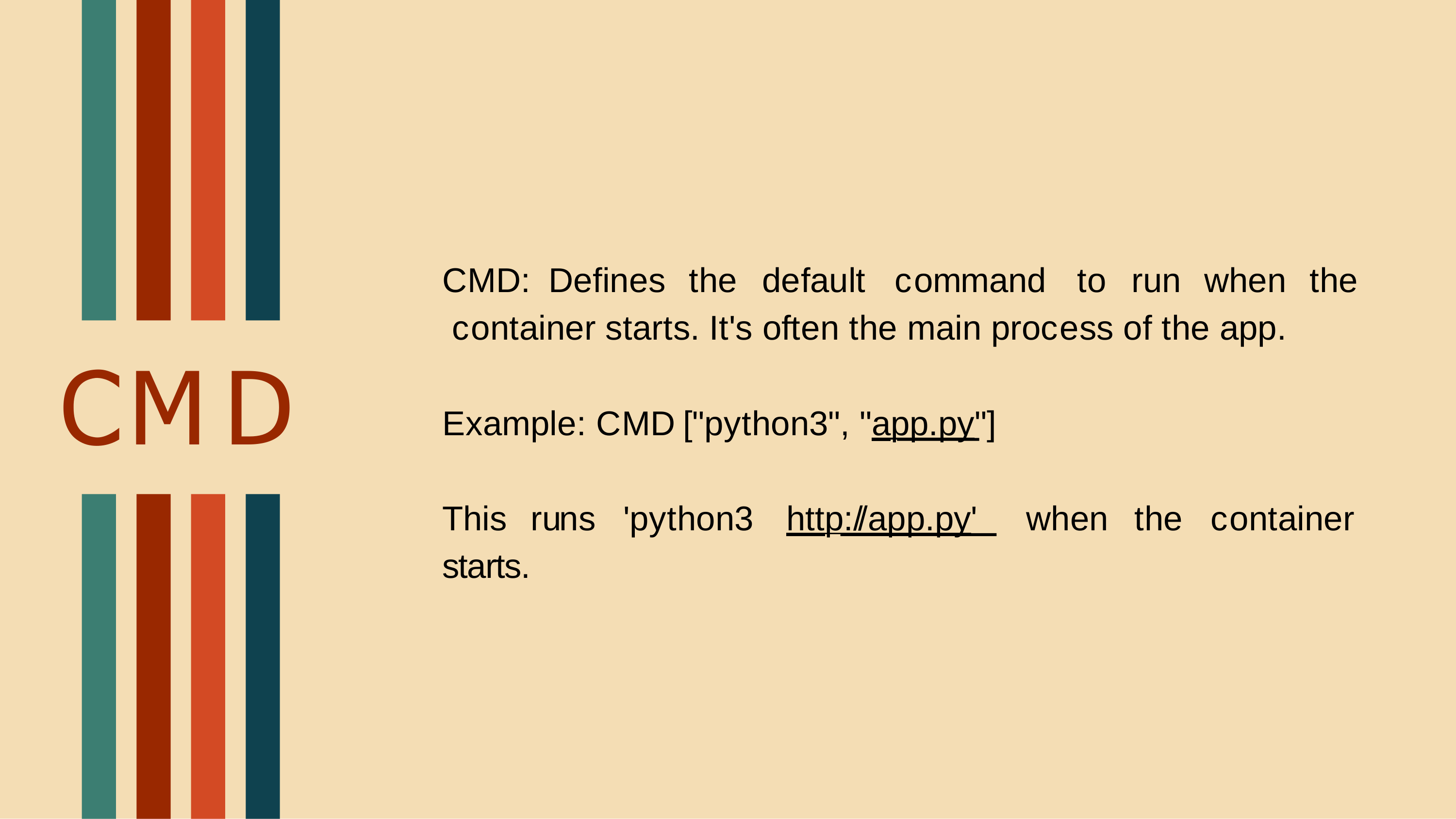

# CMD:	Defines	the	default	command	to	run	when	the  container starts. It's often the main process of the app.
CMD
Example: CMD ["python3", "app.py"]

This	runs	'python3	http://app.py'	when	the	container  starts.